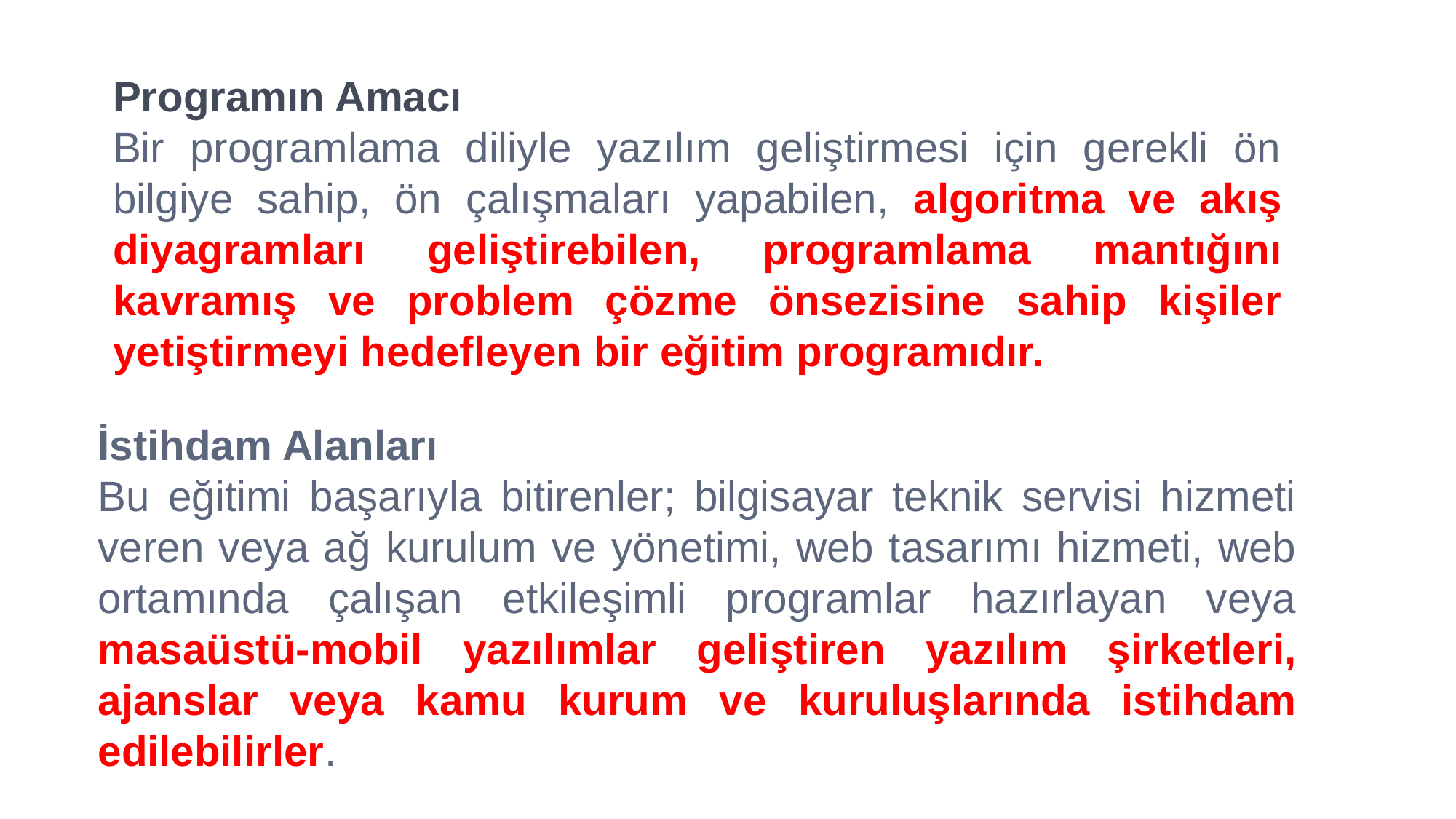

Programın Amacı
Bir programlama diliyle yazılım geliştirmesi için gerekli ön bilgiye sahip, ön çalışmaları yapabilen, algoritma ve akış diyagramları geliştirebilen, programlama mantığını kavramış ve problem çözme önsezisine sahip kişiler yetiştirmeyi hedefleyen bir eğitim programıdır.
İstihdam Alanları
Bu eğitimi başarıyla bitirenler; bilgisayar teknik servisi hizmeti veren veya ağ kurulum ve yönetimi, web tasarımı hizmeti, web ortamında çalışan etkileşimli programlar hazırlayan veya masaüstü-mobil yazılımlar geliştiren yazılım şirketleri, ajanslar veya kamu kurum ve kuruluşlarında istihdam edilebilirler.